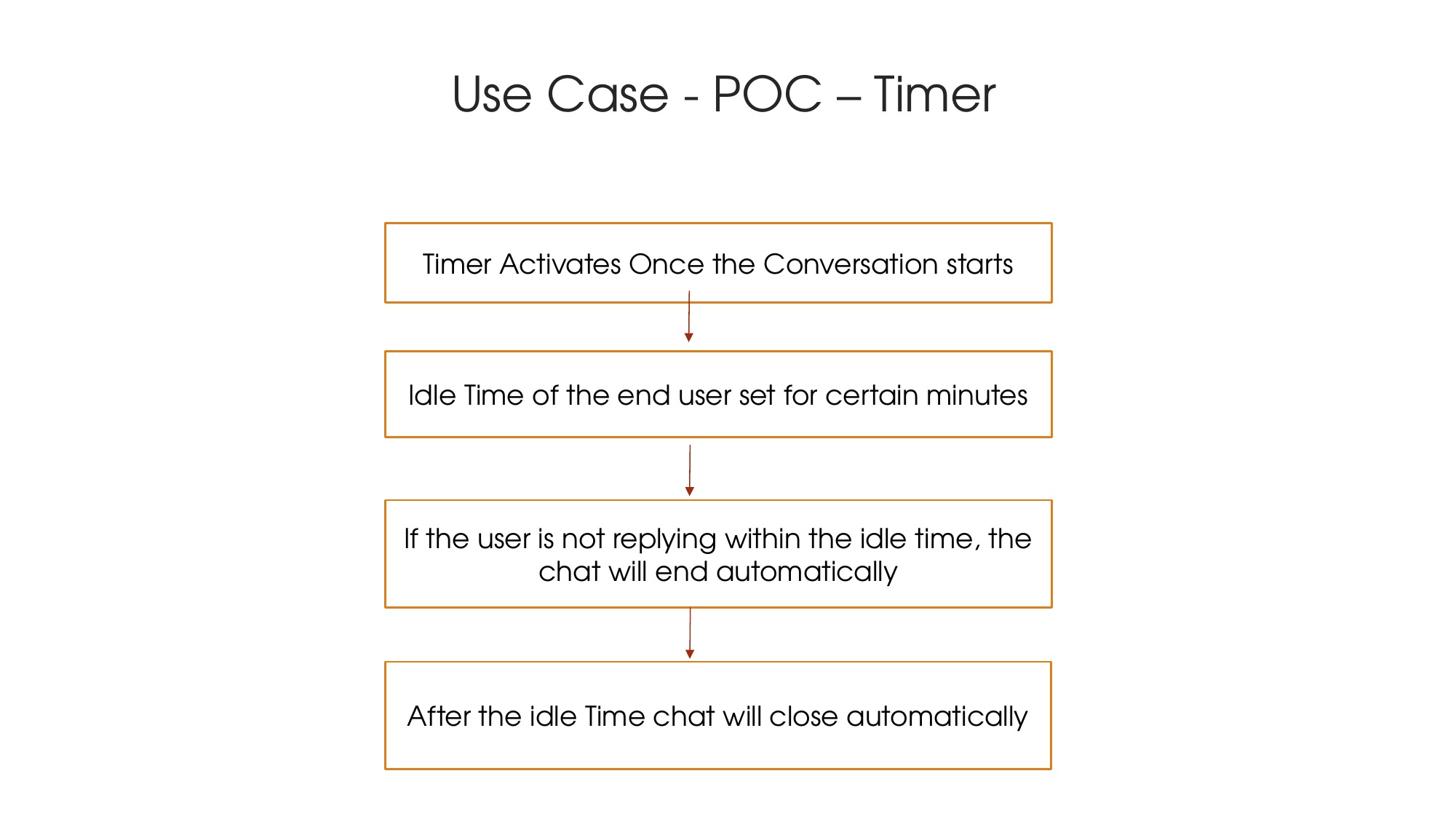

# Use Case - POC – Timer
Timer Activates Once the Conversation starts
Idle Time of the end user set for certain minutes
Bot will ask the case description
If the user is not replying within the idle time, the chat will end automatically
After the idle Time chat will close automatically